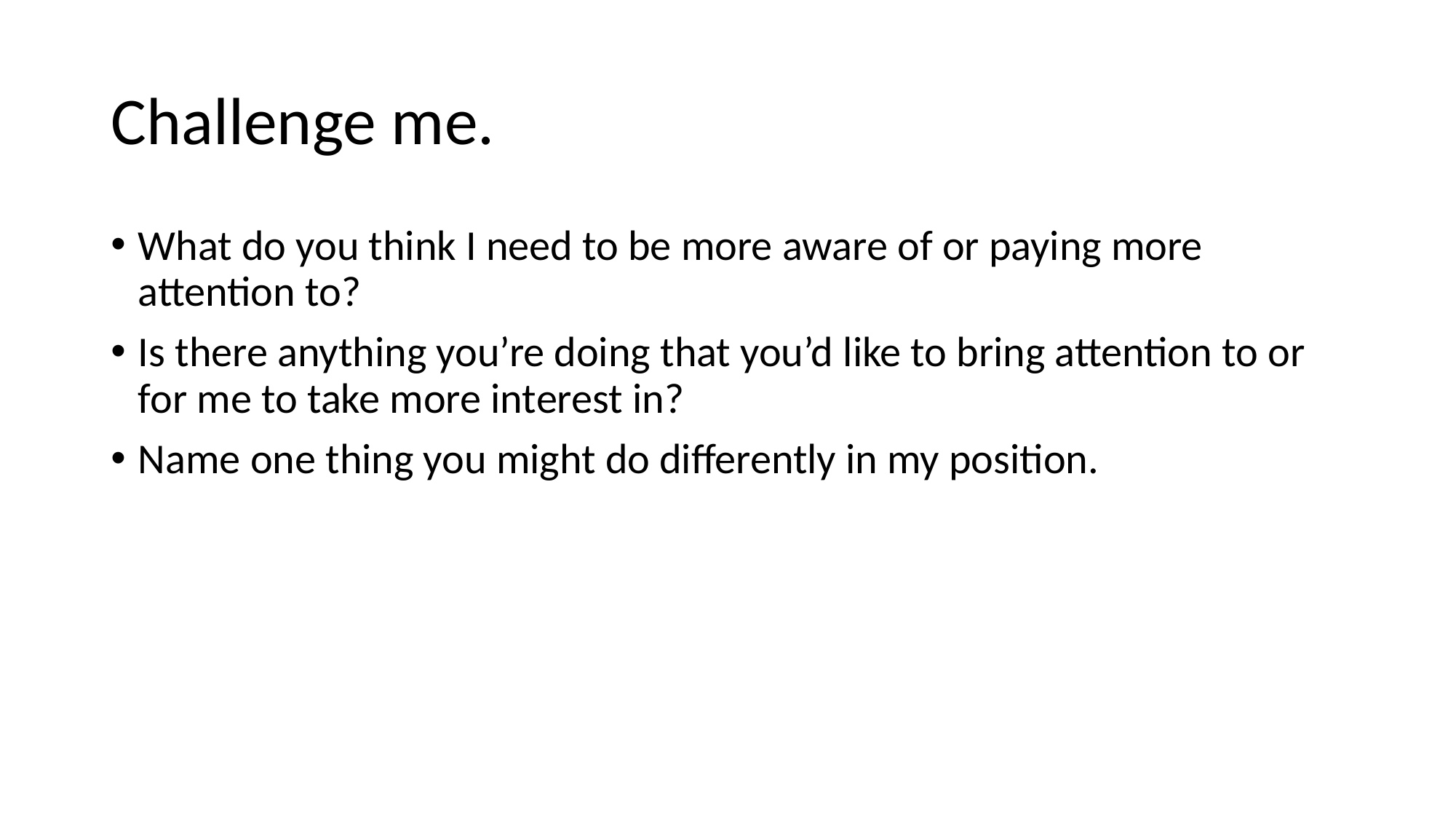

# Challenge me.
What do you think I need to be more aware of or paying more attention to?
Is there anything you’re doing that you’d like to bring attention to or for me to take more interest in?
Name one thing you might do differently in my position.